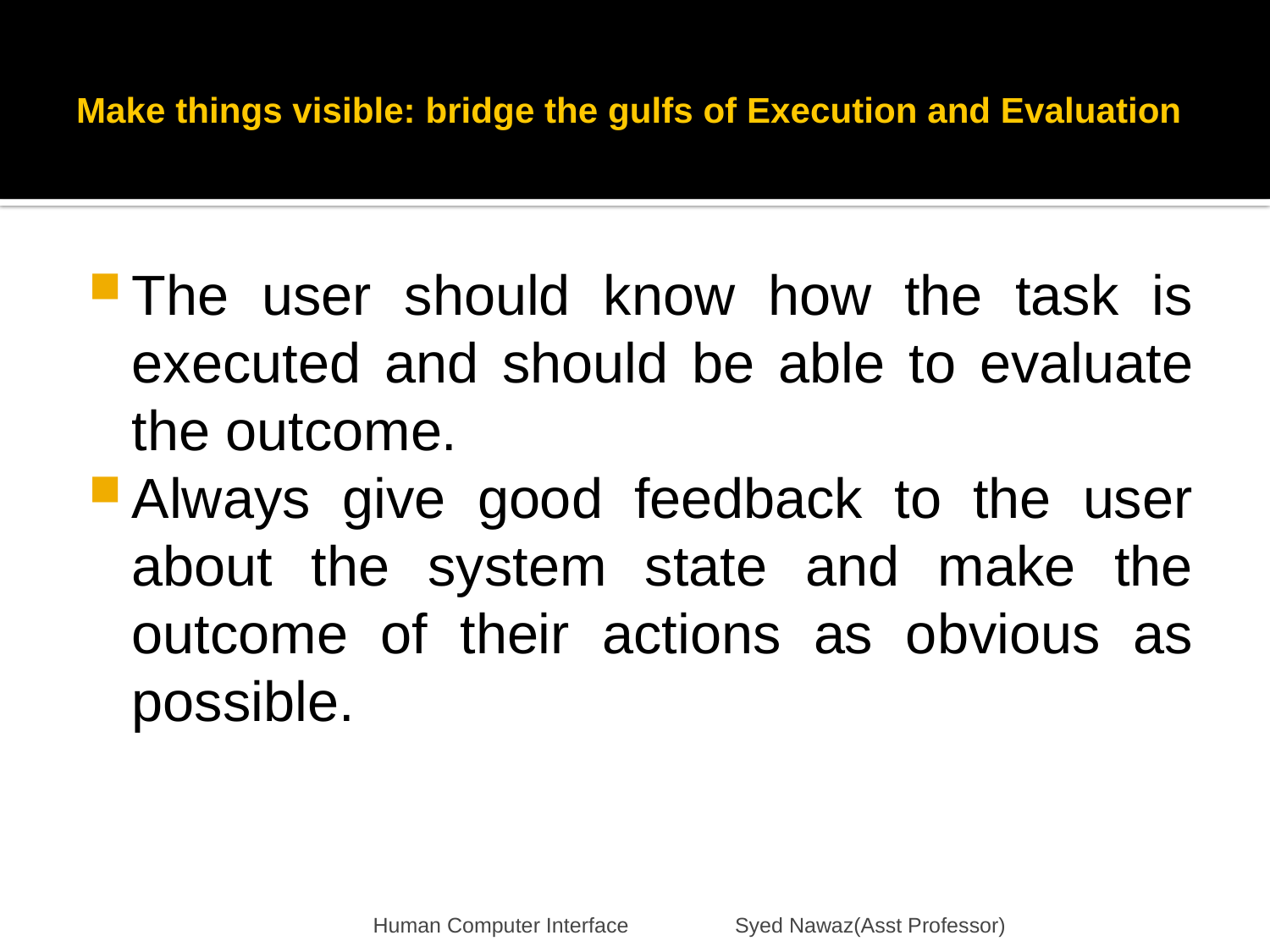

# Make things visible: bridge the gulfs of Execution and Evaluation
The user should know how the task is executed and should be able to evaluate the outcome.
Always give good feedback to the user about the system state and make the outcome of their actions as obvious as possible.
Human Computer Interface                  Syed Nawaz(Asst Professor)